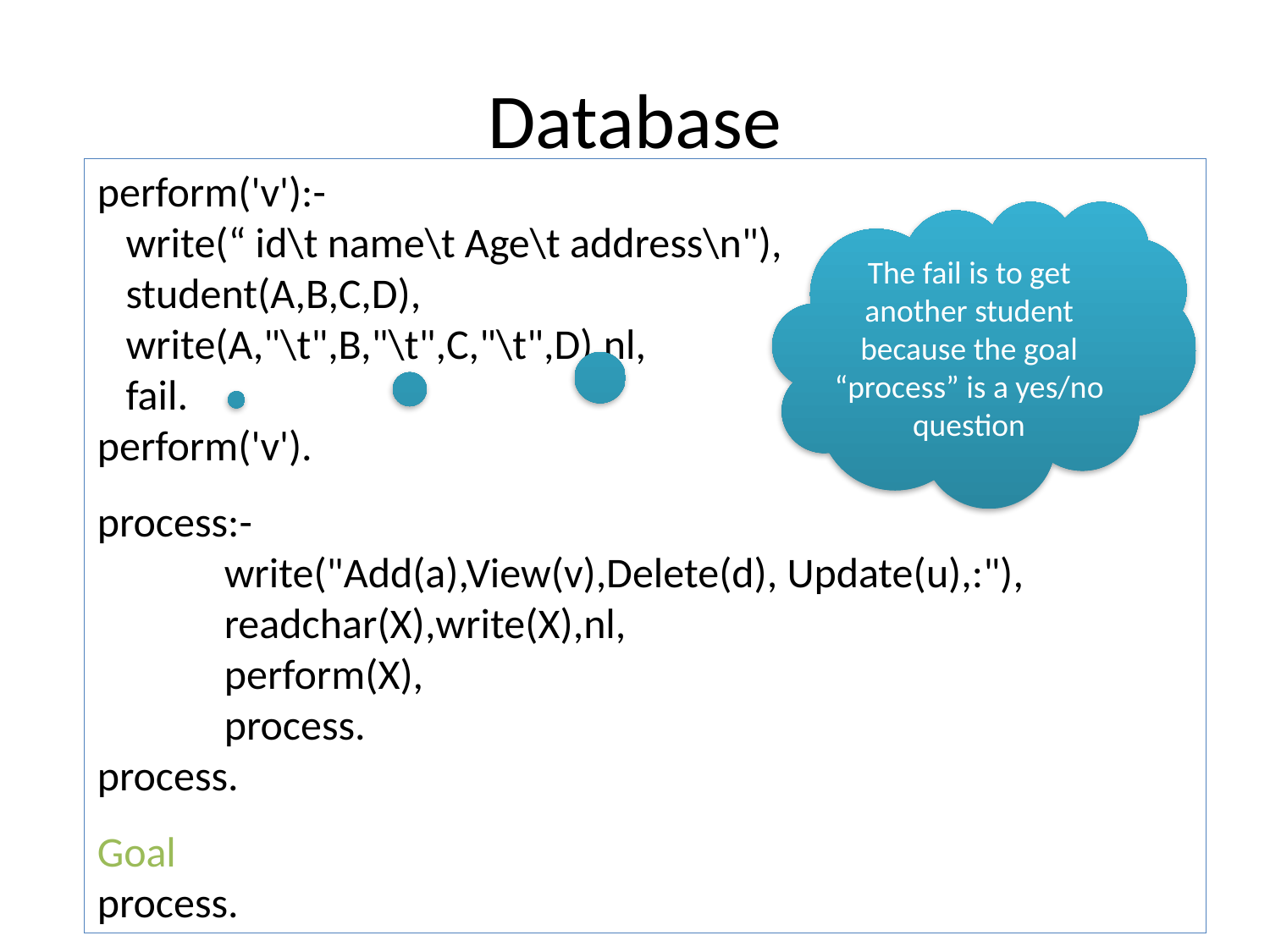

# Database
perform('v'):-
   write(“ id\t name\t Age\t address\n"),
   student(A,B,C,D),
   write(A,"\t",B,"\t",C,"\t",D),nl,
   fail.
perform('v').
process:-
	write("Add(a),View(v),Delete(d), Update(u),:"),
	readchar(X),write(X),nl,
	perform(X),
	process.
process.
Goal
process.
The fail is to get another student because the goal “process” is a yes/no question